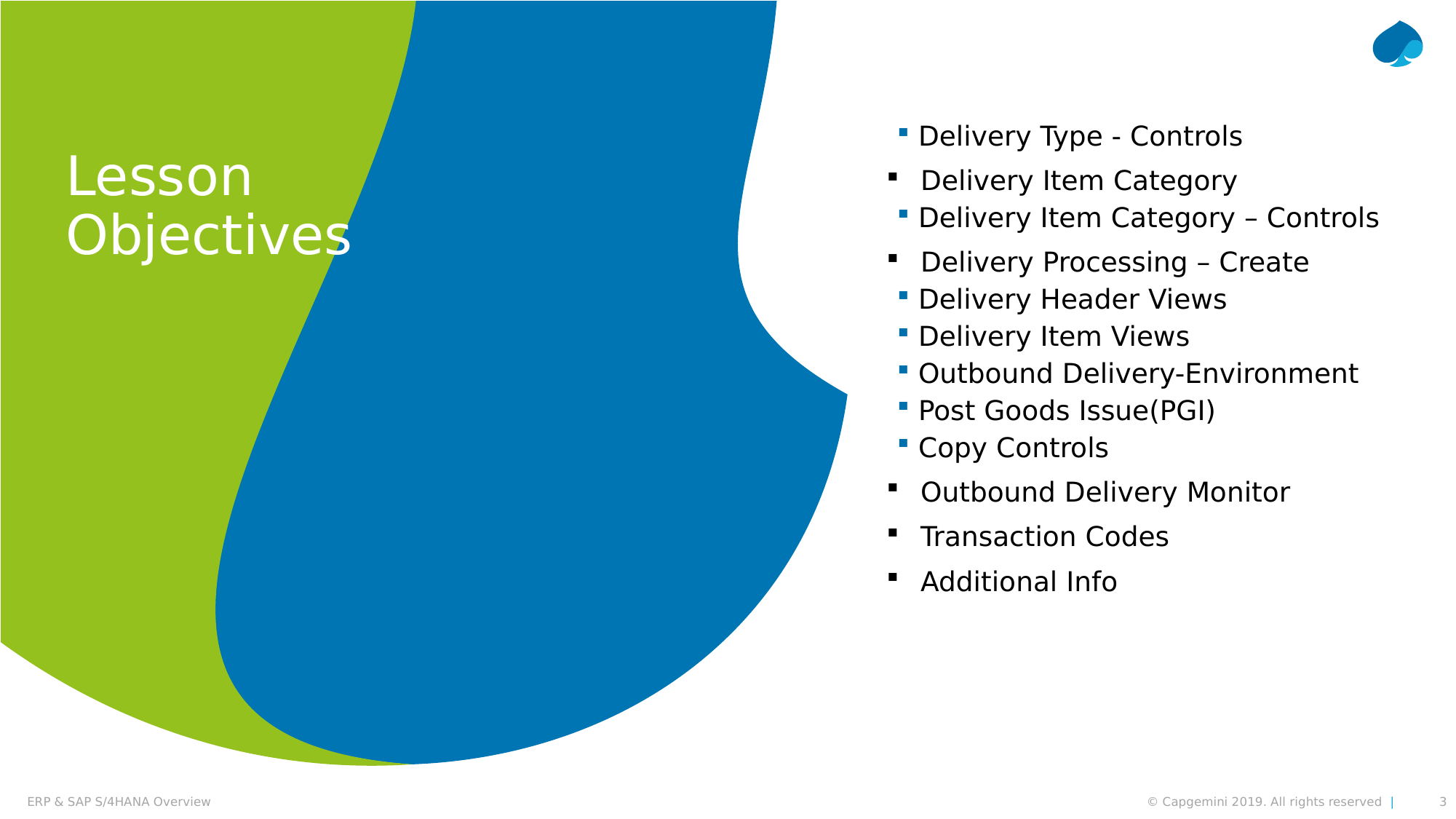

Delivery Type - Controls
Delivery Item Category
Delivery Item Category – Controls
Delivery Processing – Create
Delivery Header Views
Delivery Item Views
Outbound Delivery-Environment
Post Goods Issue(PGI)
Copy Controls
Outbound Delivery Monitor
Transaction Codes
Additional Info

Lesson Objectives